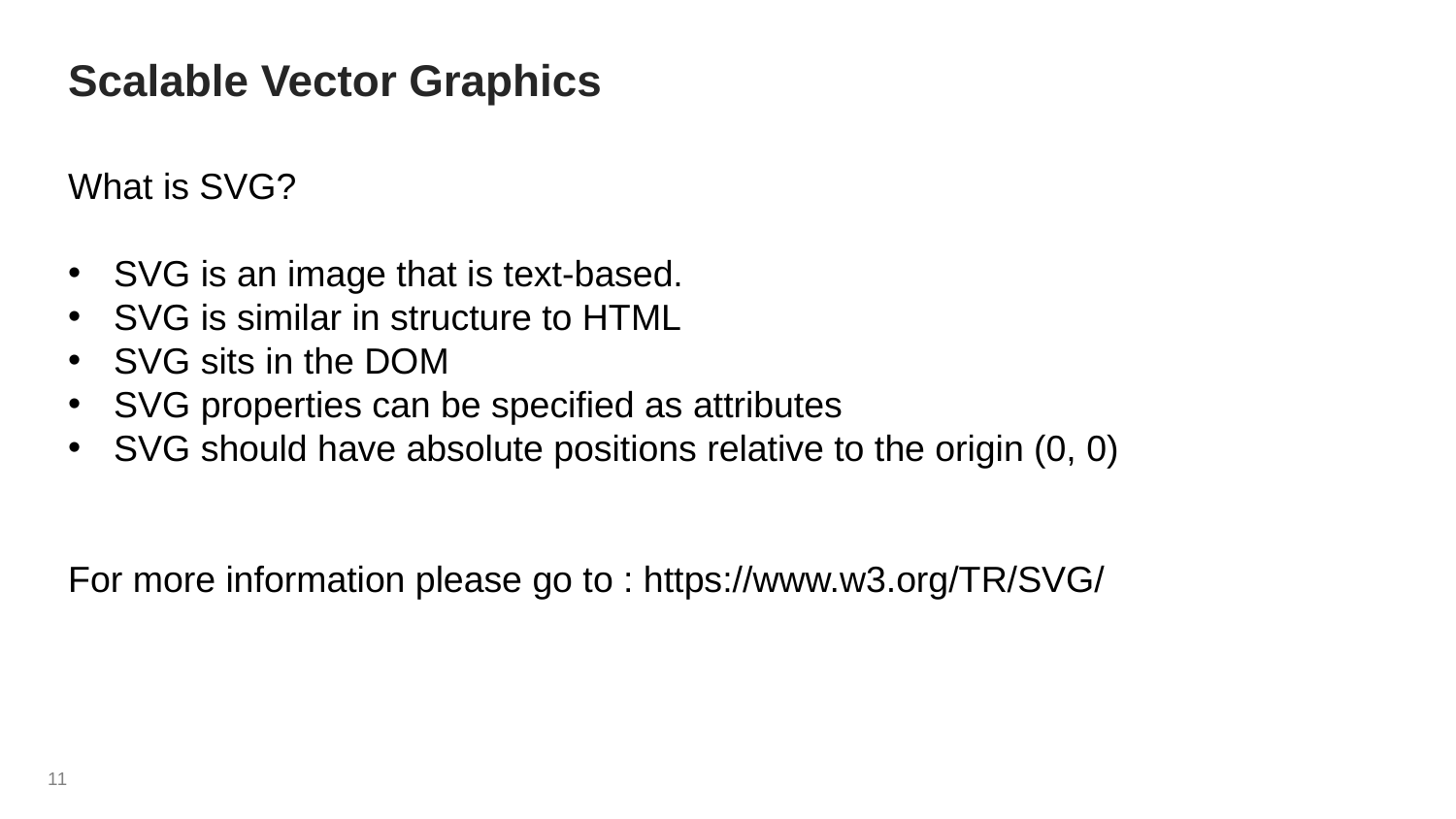

Scalable Vector Graphics
What is SVG?

SVG is an image that is text-based.
SVG is similar in structure to HTML
SVG sits in the DOM
SVG properties can be specified as attributes
SVG should have absolute positions relative to the origin (0, 0)

For more information please go to : https://www.w3.org/TR/SVG/